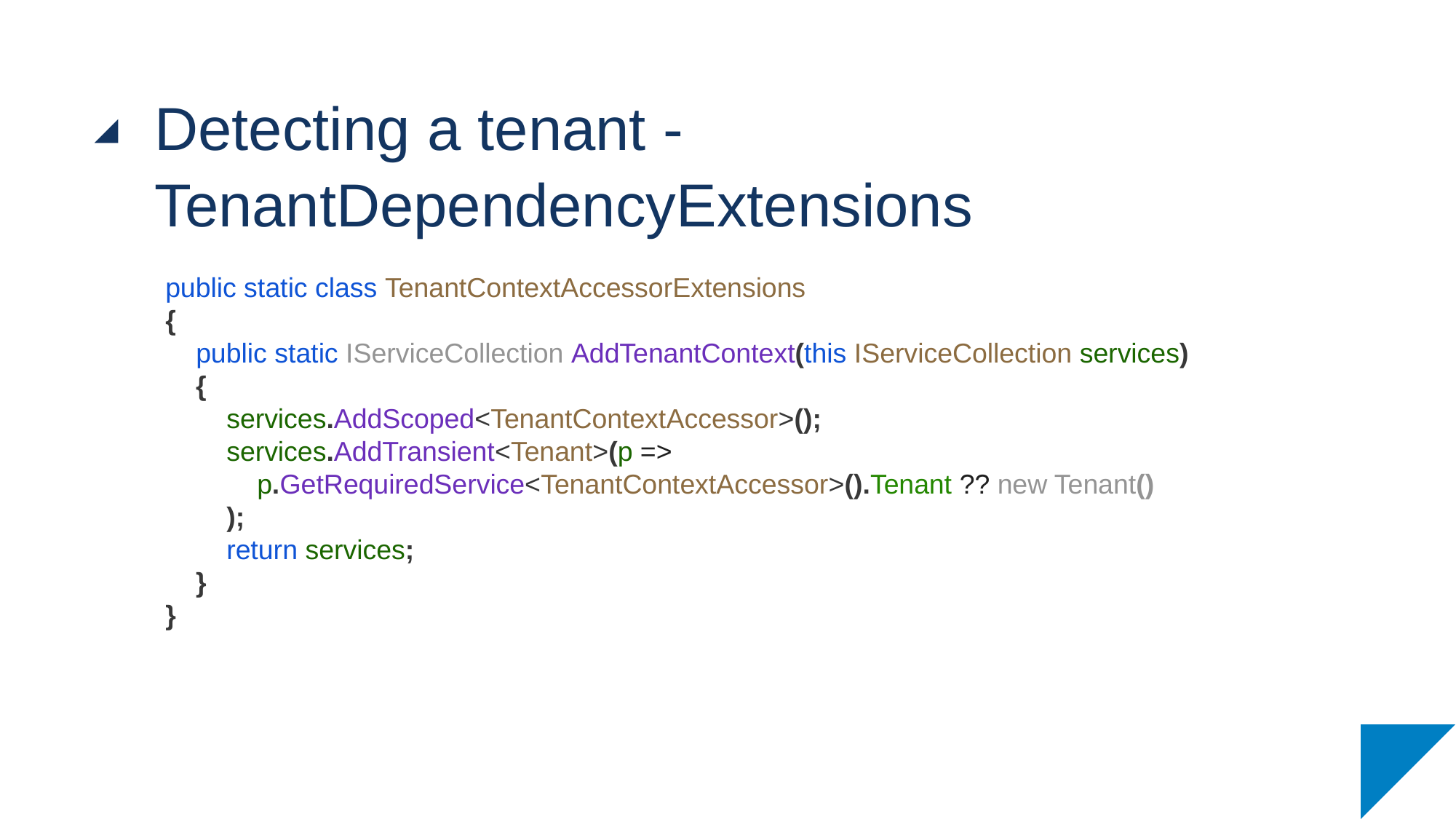

# Detecting a tenant - TenantDependencyExtensions
public static class TenantContextAccessorExtensions
{
    public static IServiceCollection AddTenantContext(this IServiceCollection services)
    {
        services.AddScoped<TenantContextAccessor>();
        services.AddTransient<Tenant>(p =>
            p.GetRequiredService<TenantContextAccessor>().Tenant ?? new Tenant()
        );
        return services;
    }
}